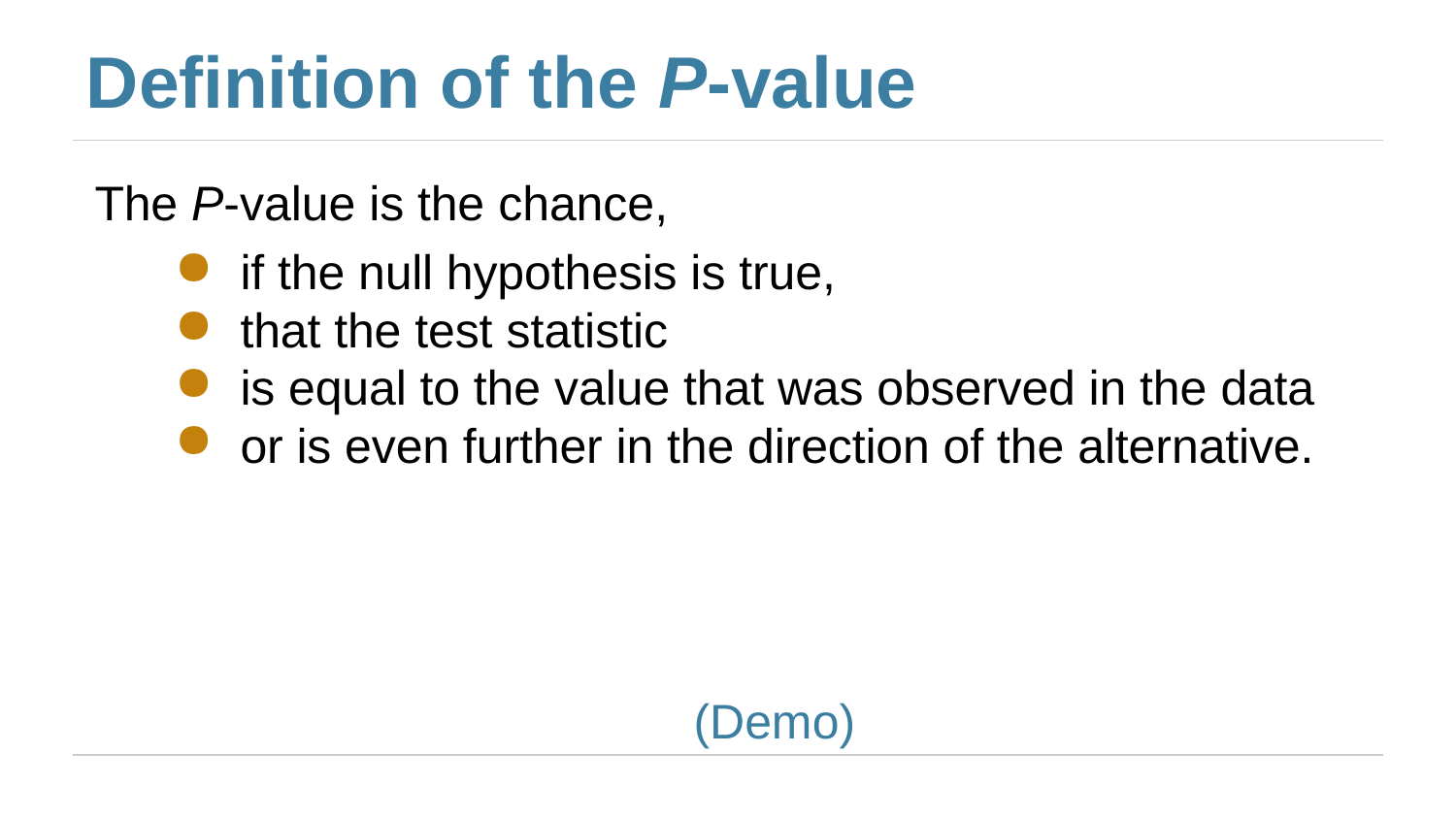

# Definition of the P-value
The P-value is the chance,
if the null hypothesis is true,
that the test statistic
is equal to the value that was observed in the data
or is even further in the direction of the alternative.
(Demo)